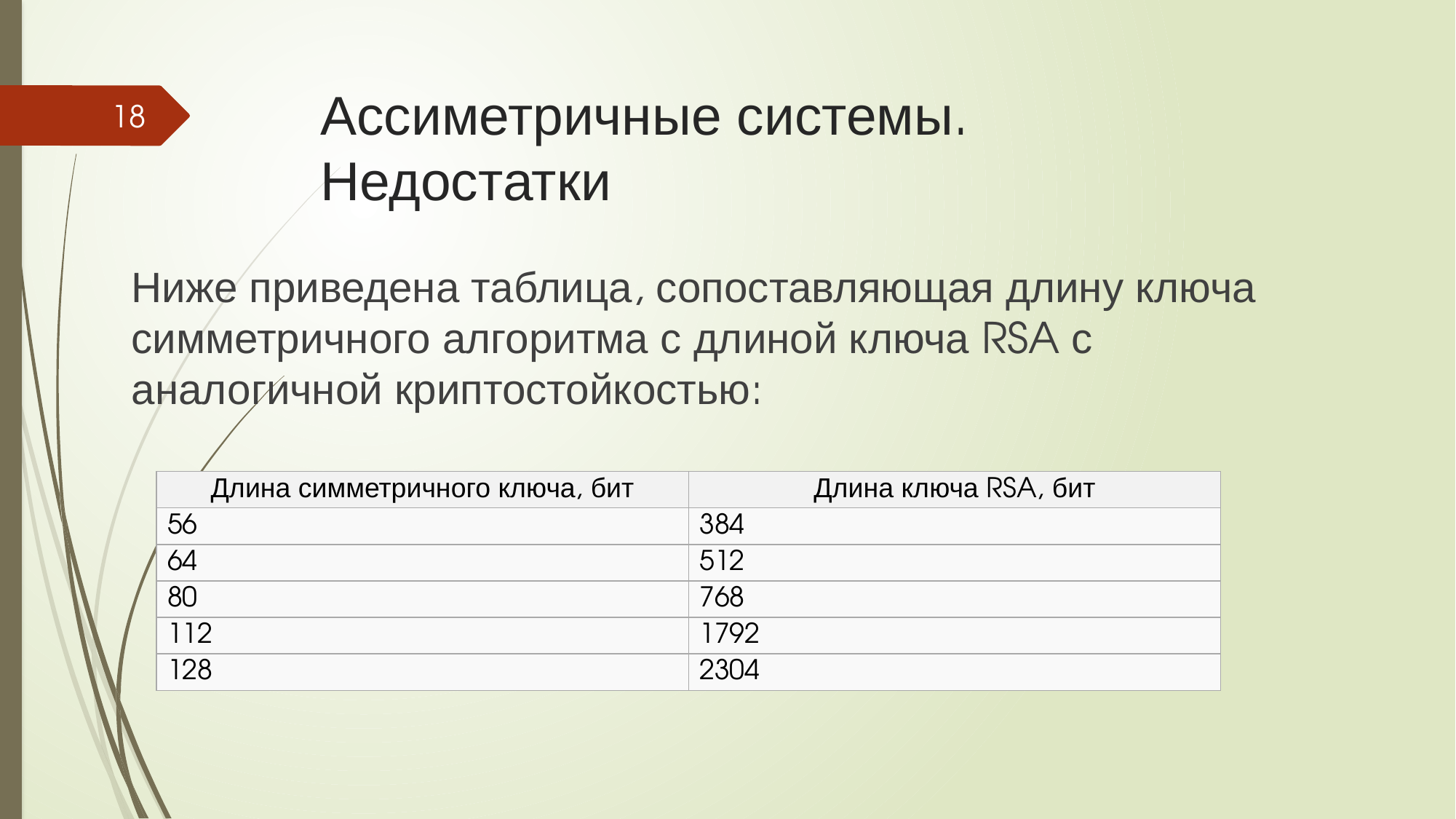

# Ассиметричные системы. Недостатки
18
Ниже приведена таблица, сопоставляющая длину ключа симметричного алгоритма с длиной ключа RSA с аналогичной криптостойкостью:
| Длина симметричного ключа, бит | Длина ключа RSA, бит |
| --- | --- |
| 56 | 384 |
| 64 | 512 |
| 80 | 768 |
| 112 | 1792 |
| 128 | 2304 |